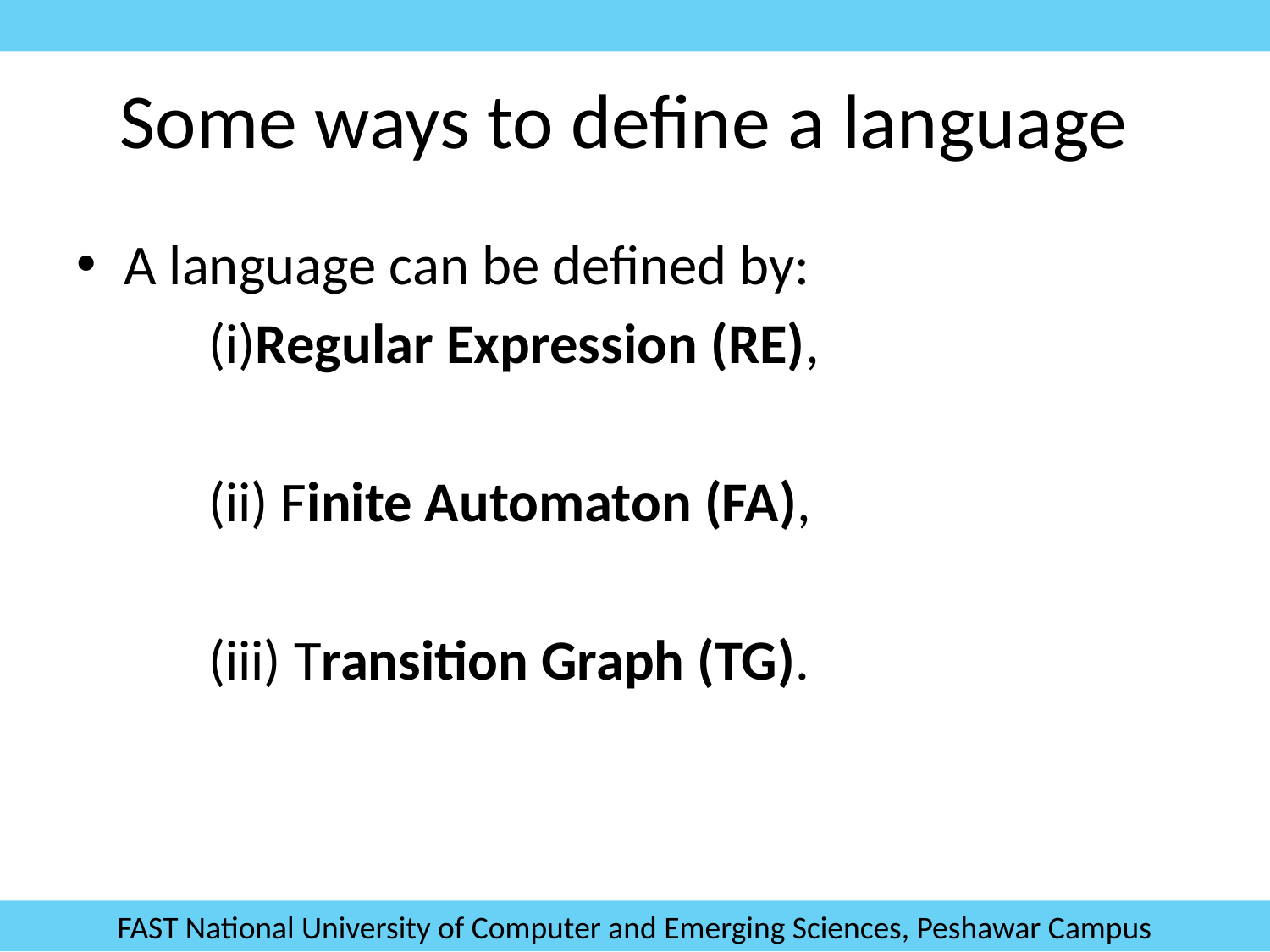

# Some ways to define a language
A language can be defined by:
	(i)Regular Expression (RE),

	(ii) Finite Automaton (FA),

	(iii) Transition Graph (TG).